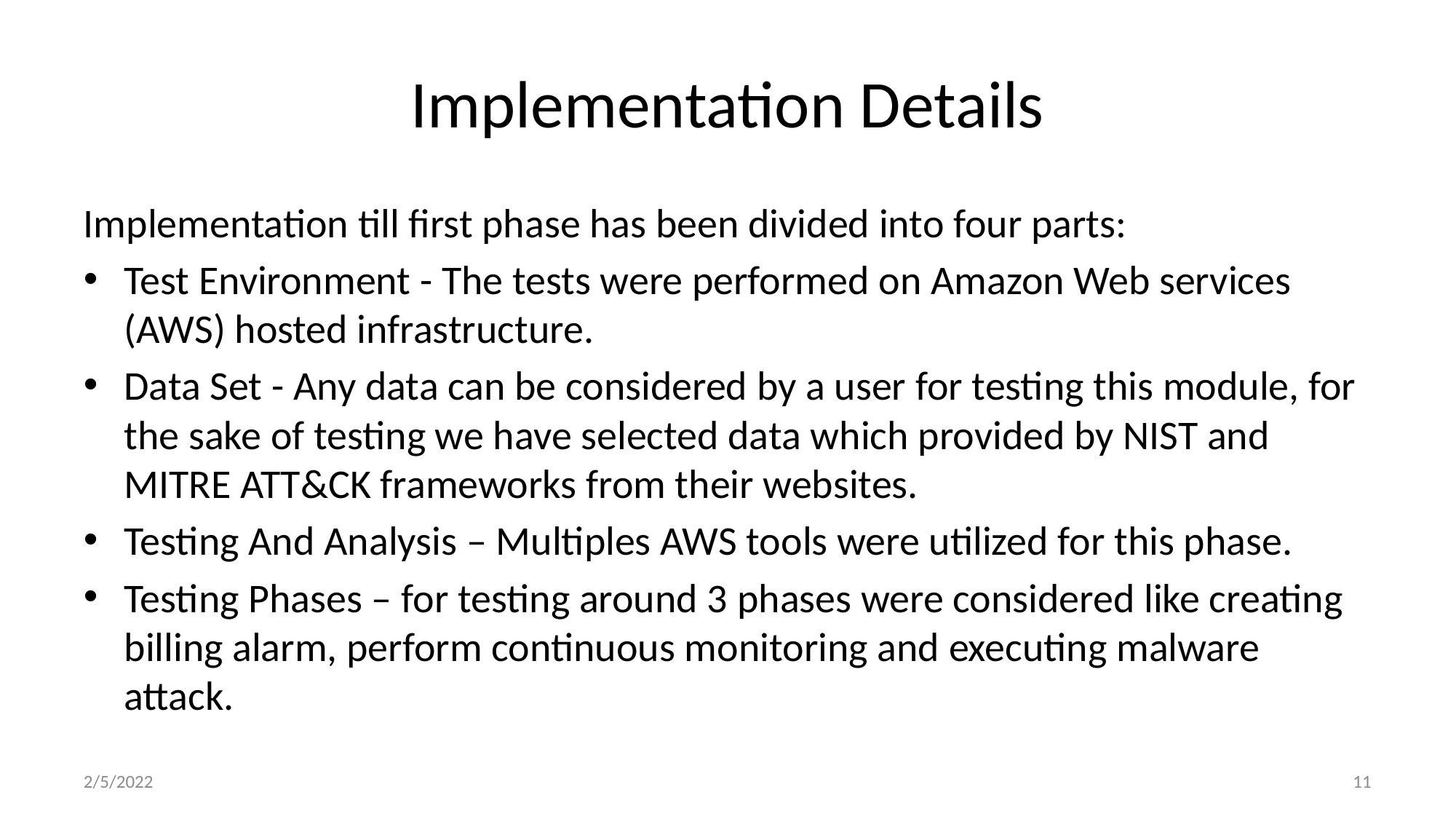

# Implementation Details
Implementation till first phase has been divided into four parts:
Test Environment - The tests were performed on Amazon Web services (AWS) hosted infrastructure.
Data Set - Any data can be considered by a user for testing this module, for the sake of testing we have selected data which provided by NIST and MITRE ATT&CK frameworks from their websites.
Testing And Analysis – Multiples AWS tools were utilized for this phase.
Testing Phases – for testing around 3 phases were considered like creating billing alarm, perform continuous monitoring and executing malware attack.

2/5/2022
11